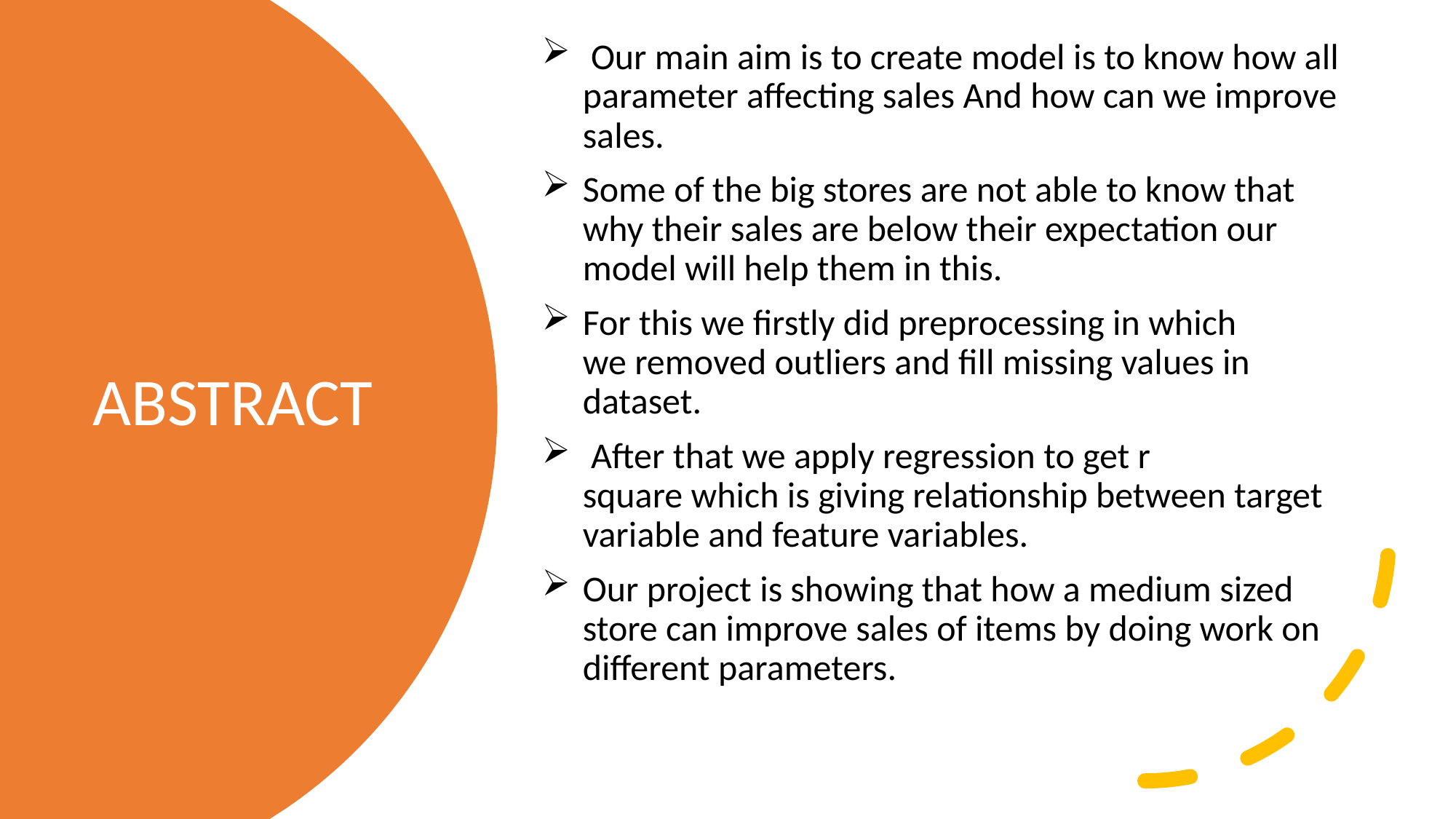

Our main aim is to create model is to know how all parameter affecting sales And how can we improve sales.
Some of the big stores are not able to know that why their sales are below their expectation our model will help them in this.
For this we firstly did preprocessing in which we removed outliers and fill missing values in dataset.
 After that we apply regression to get r square which is giving relationship between target variable and feature variables.
Our project is showing that how a medium sized store can improve sales of items by doing work on different parameters.

# ABSTRACT